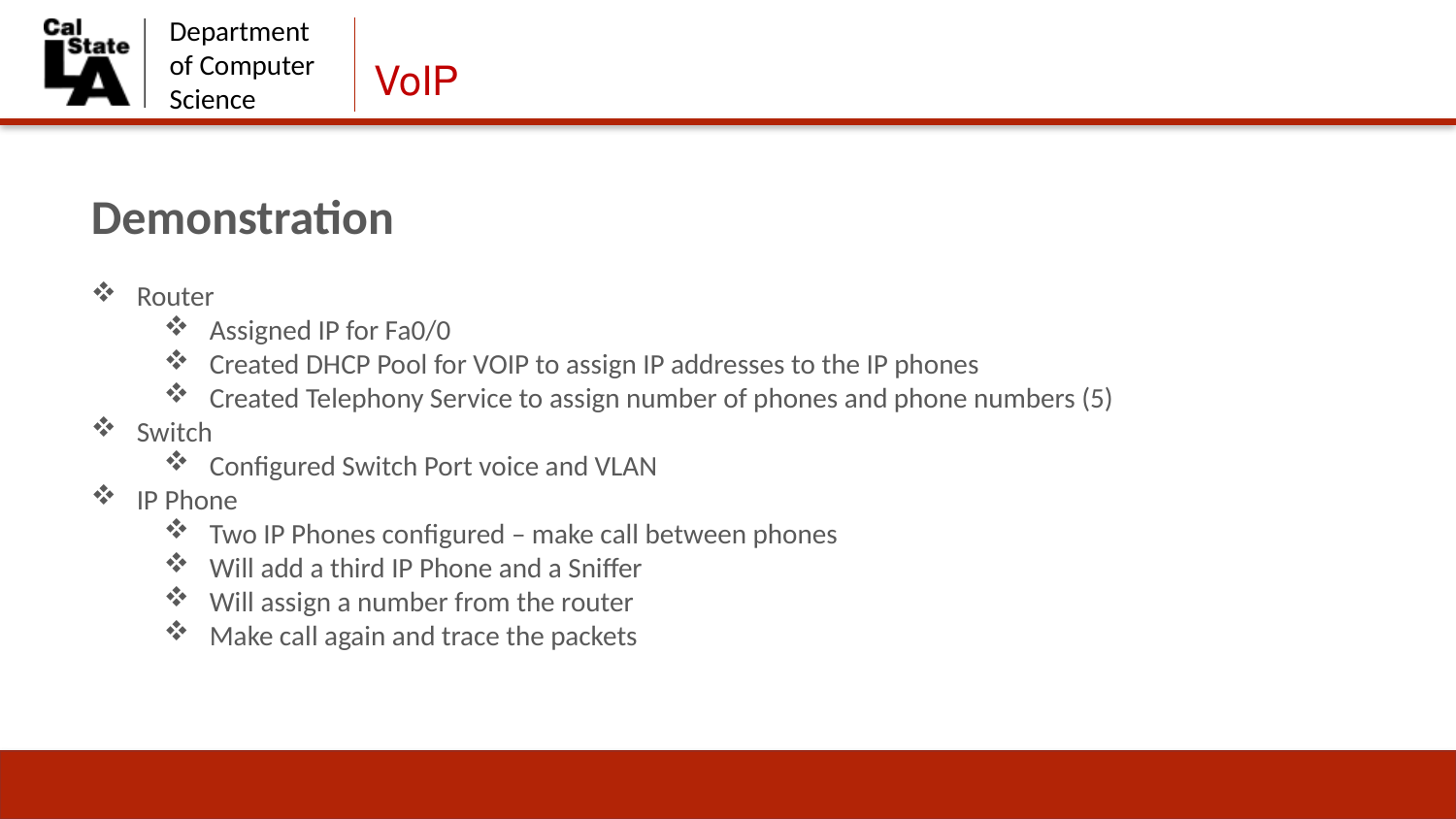

Demonstration

Router
Assigned IP for Fa0/0
Created DHCP Pool for VOIP to assign IP addresses to the IP phones
Created Telephony Service to assign number of phones and phone numbers (5)
Switch
Configured Switch Port voice and VLAN
IP Phone
Two IP Phones configured – make call between phones
Will add a third IP Phone and a Sniffer
Will assign a number from the router
Make call again and trace the packets